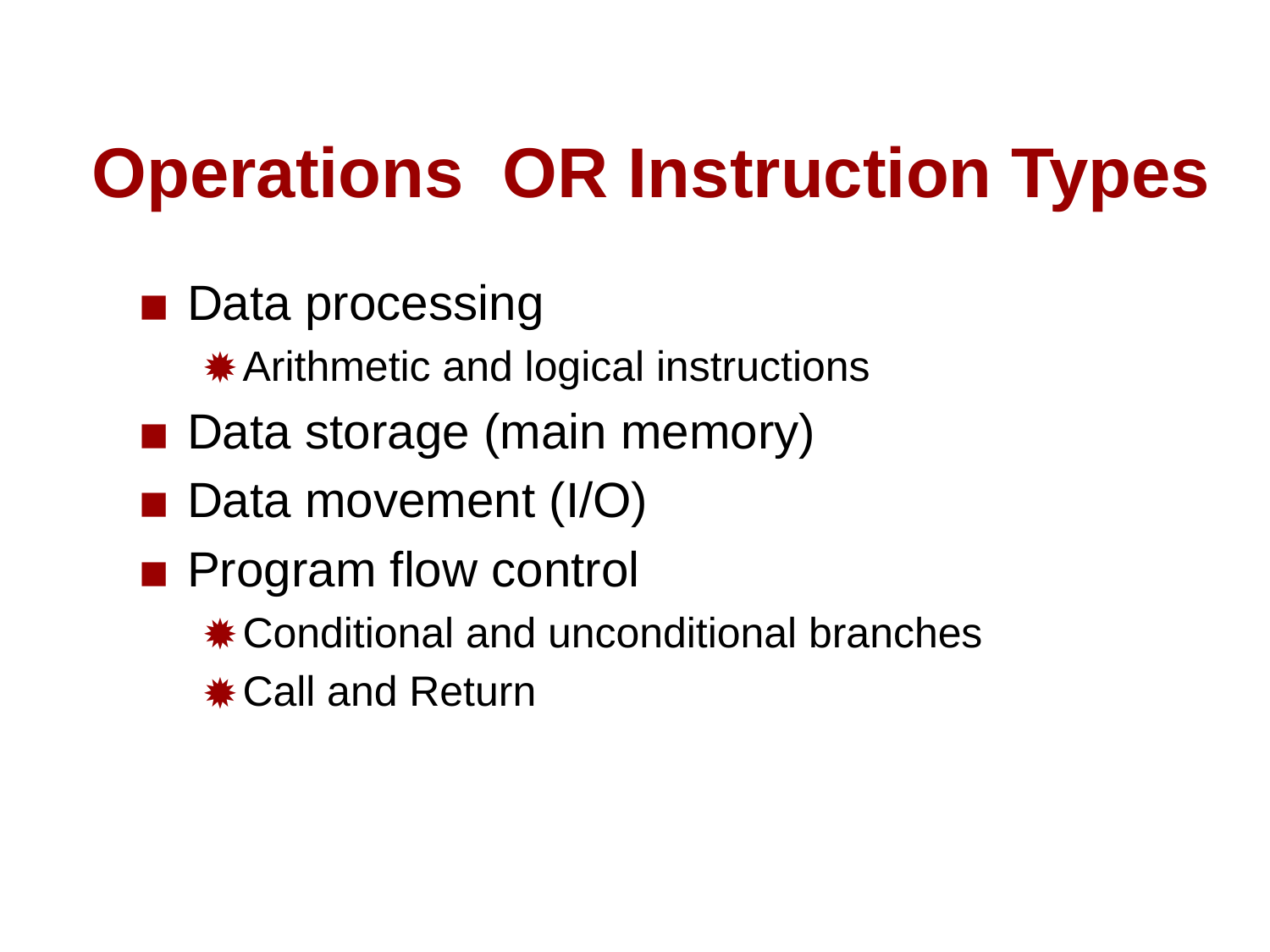

# Operations  OR Instruction Types
Data processing
Arithmetic and logical instructions
Data storage (main memory)
Data movement (I/O)
Program flow control
Conditional and unconditional branches
Call and Return